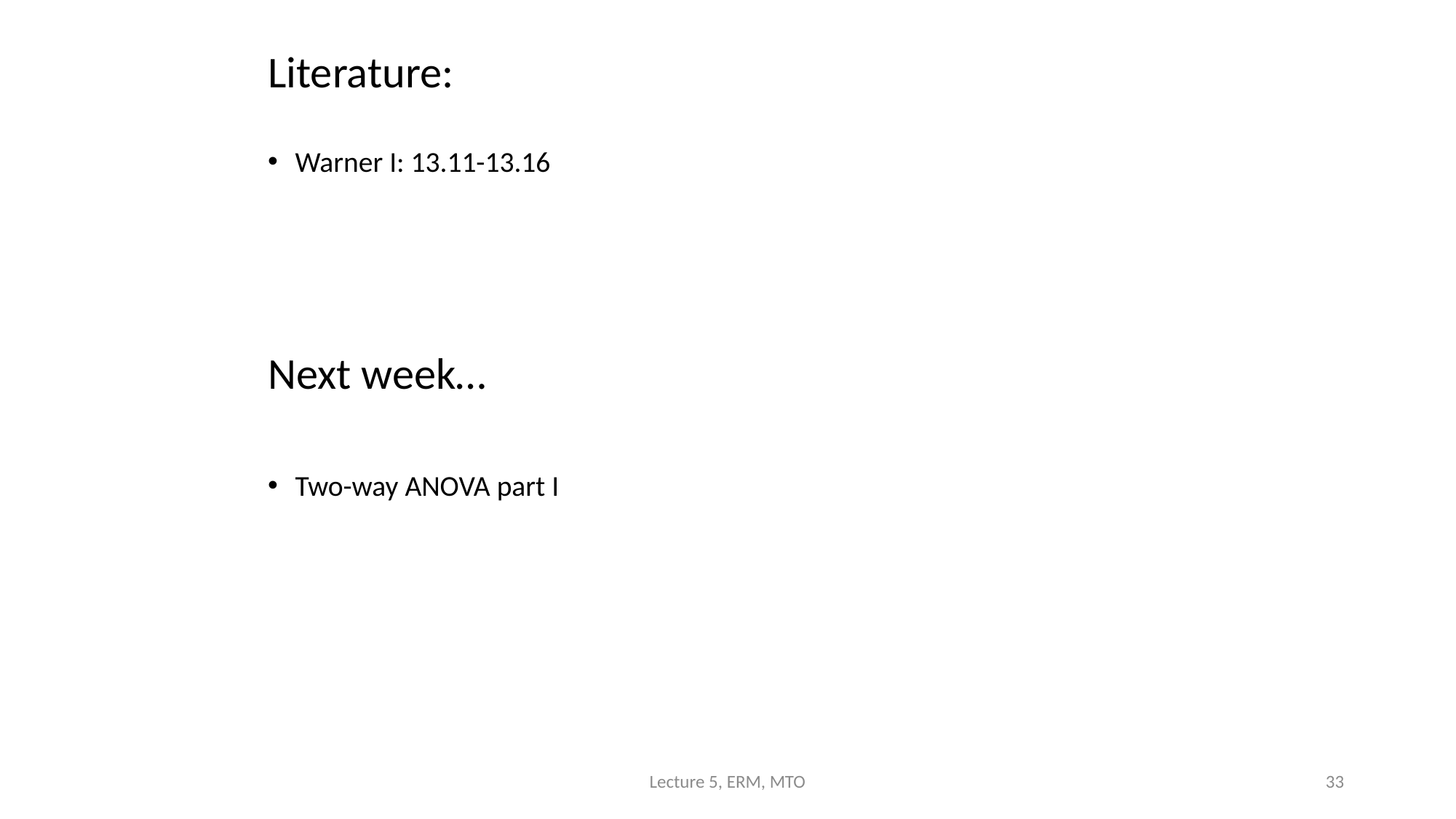

# Literature:
Warner I: 13.11-13.16

Two-way ANOVA part I
Next week…

Lecture 5, ERM, MTO
33